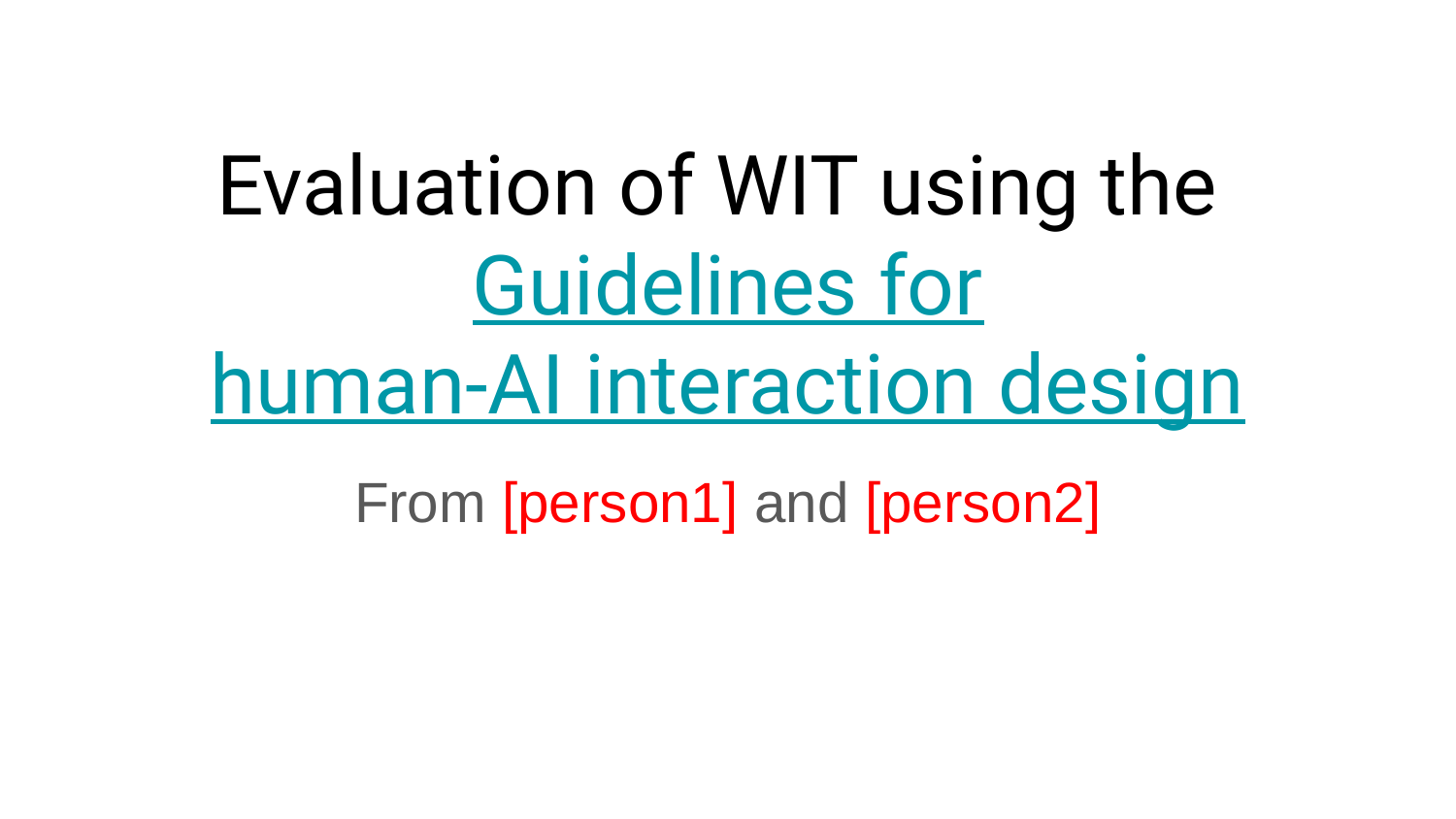

# Evaluation of WIT using the Guidelines for
human-AI interaction design
From [person1] and [person2]